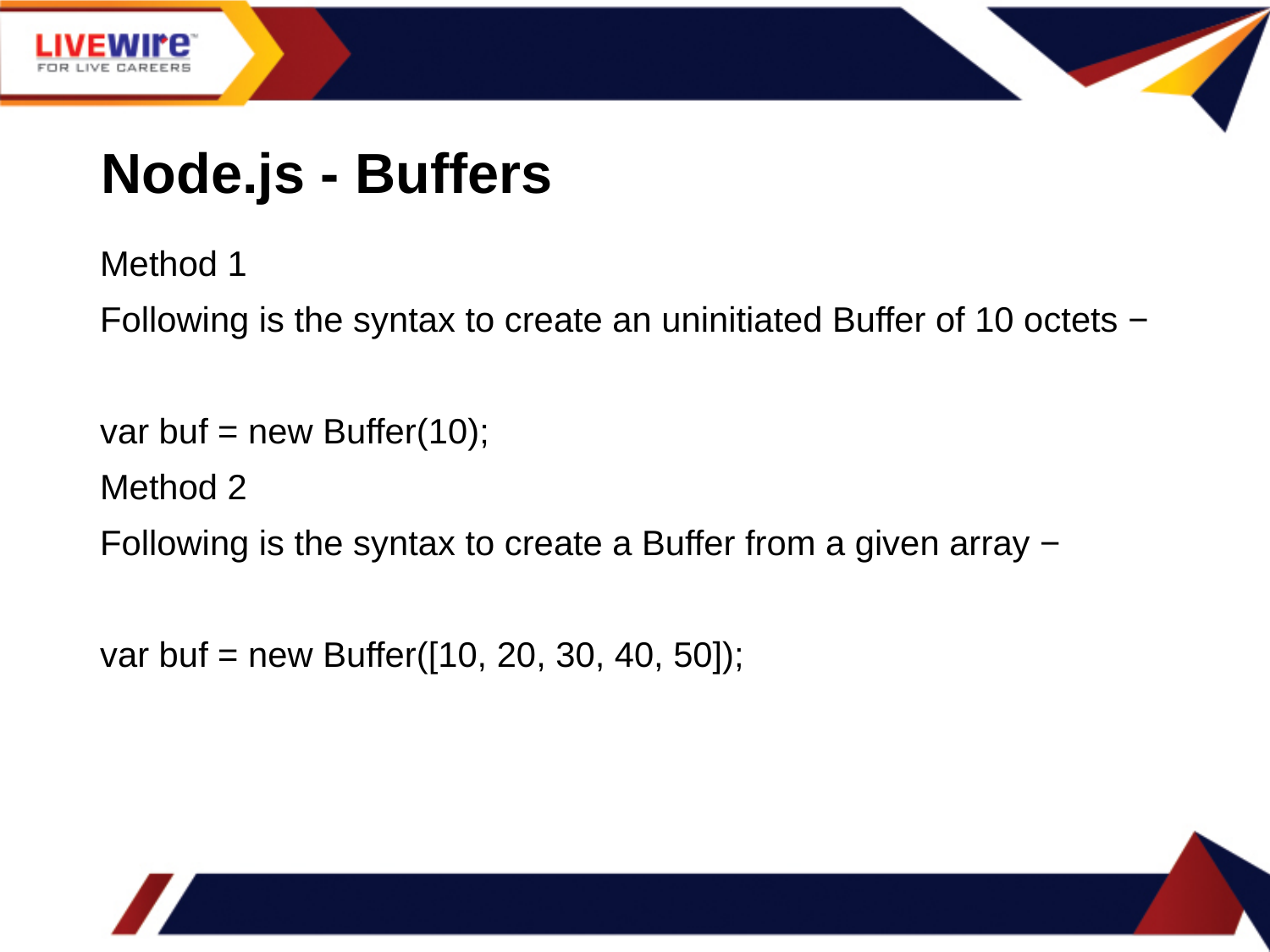

# Node.js - Buffers
Method 1
Following is the syntax to create an uninitiated Buffer of 10 octets −

var buf = new Buffer(10);
Method 2
Following is the syntax to create a Buffer from a given array −

var buf = new Buffer([10, 20, 30, 40, 50]);

19